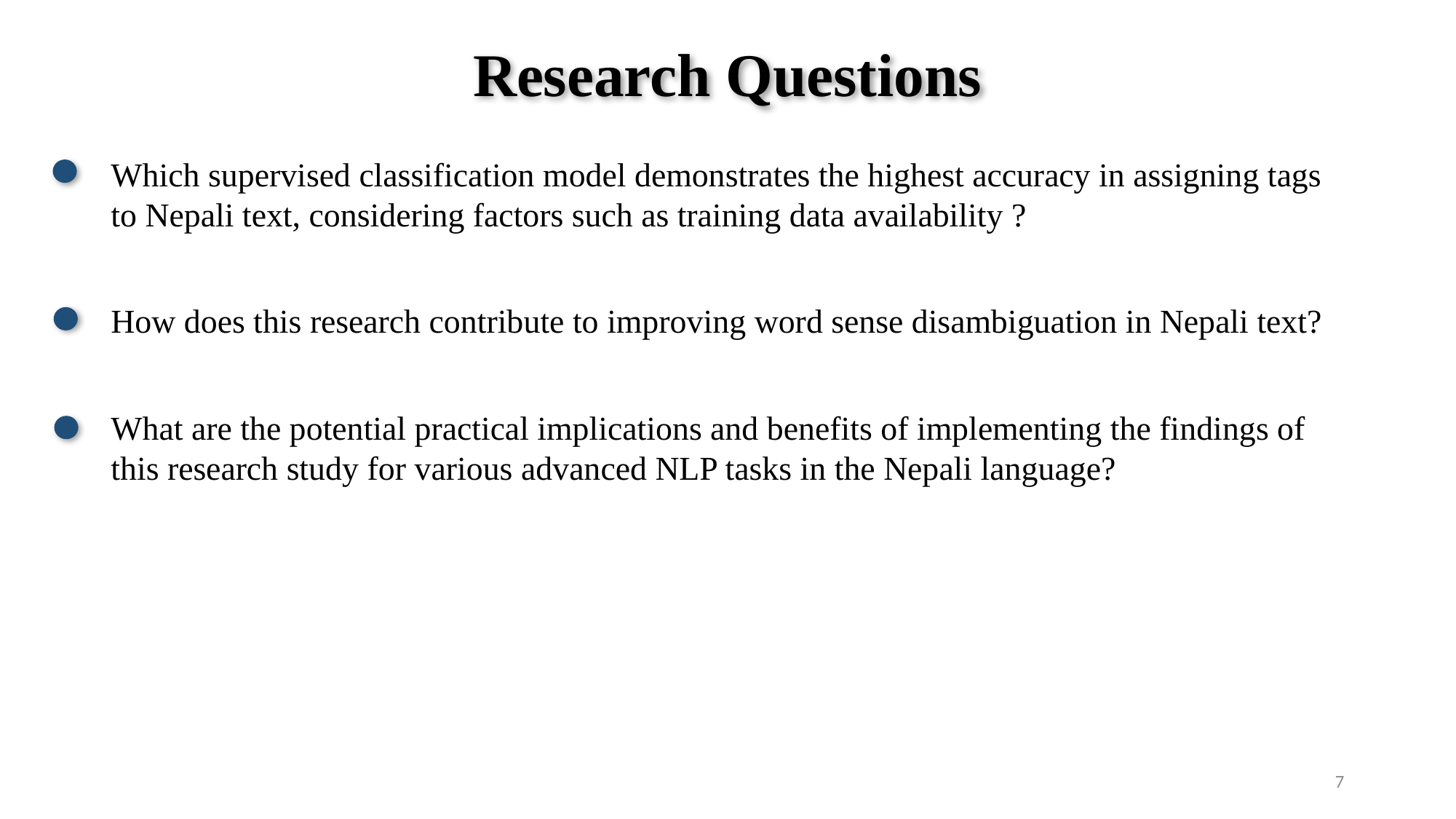

# Research Questions
Which supervised classification model demonstrates the highest accuracy in assigning tags to Nepali text, considering factors such as training data availability ?

How does this research contribute to improving word sense disambiguation in Nepali text?

What are the potential practical implications and benefits of implementing the findings of this research study for various advanced NLP tasks in the Nepali language?

7